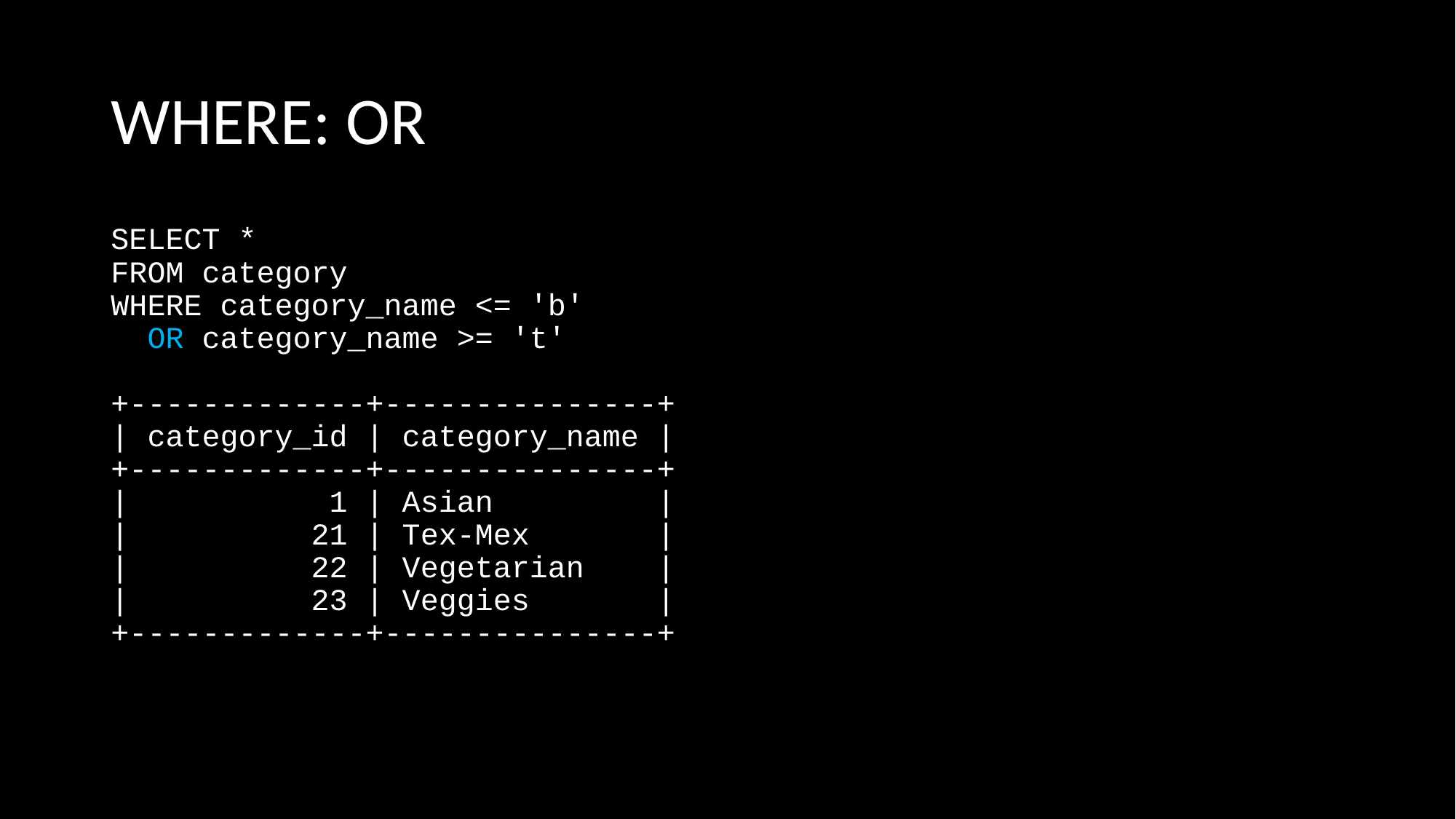

# WHERE: OR
SELECT *
FROM category
WHERE category_name <= 'b'
  OR category_name >= 't'

+-------------+---------------+
| category_id | category_name |
+-------------+---------------+
|           1 | Asian         |
|          21 | Tex-Mex       |
|          22 | Vegetarian    |
|          23 | Veggies       |
+-------------+---------------+